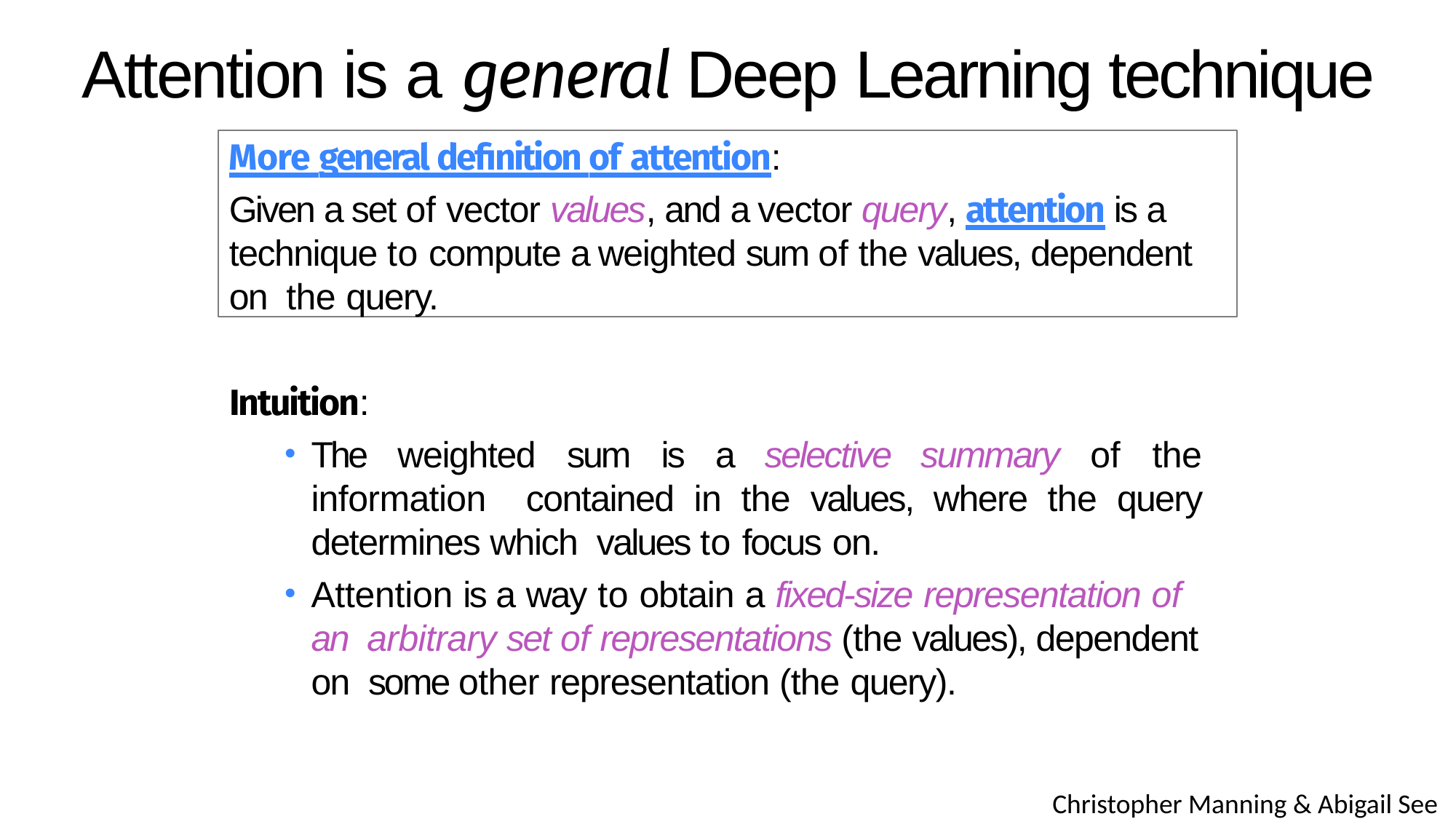

# Attention is a general Deep Learning technique
More general definition of attention:
Given a set of vector values, and a vector query, attention is a  technique to compute a weighted sum of the values, dependent on  the query.
Intuition:
The weighted sum is a selective summary of the information  contained in the values, where the query determines which  values to focus on.
Attention is a way to obtain a fixed-size representation of an  arbitrary set of representations (the values), dependent on  some other representation (the query).
Christopher Manning & Abigail See